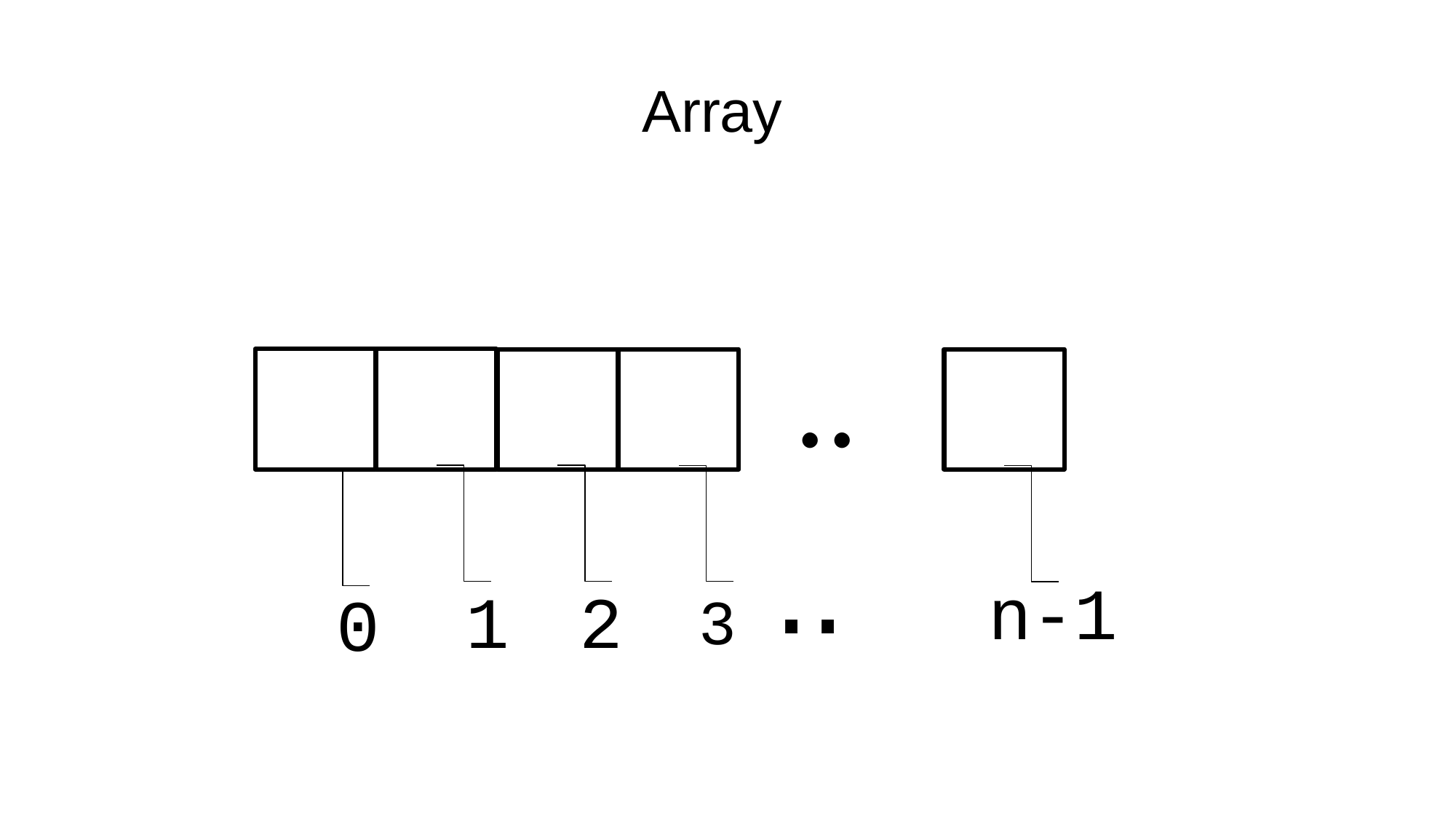

Array
# ..

3 ..
n-1
1	2
0